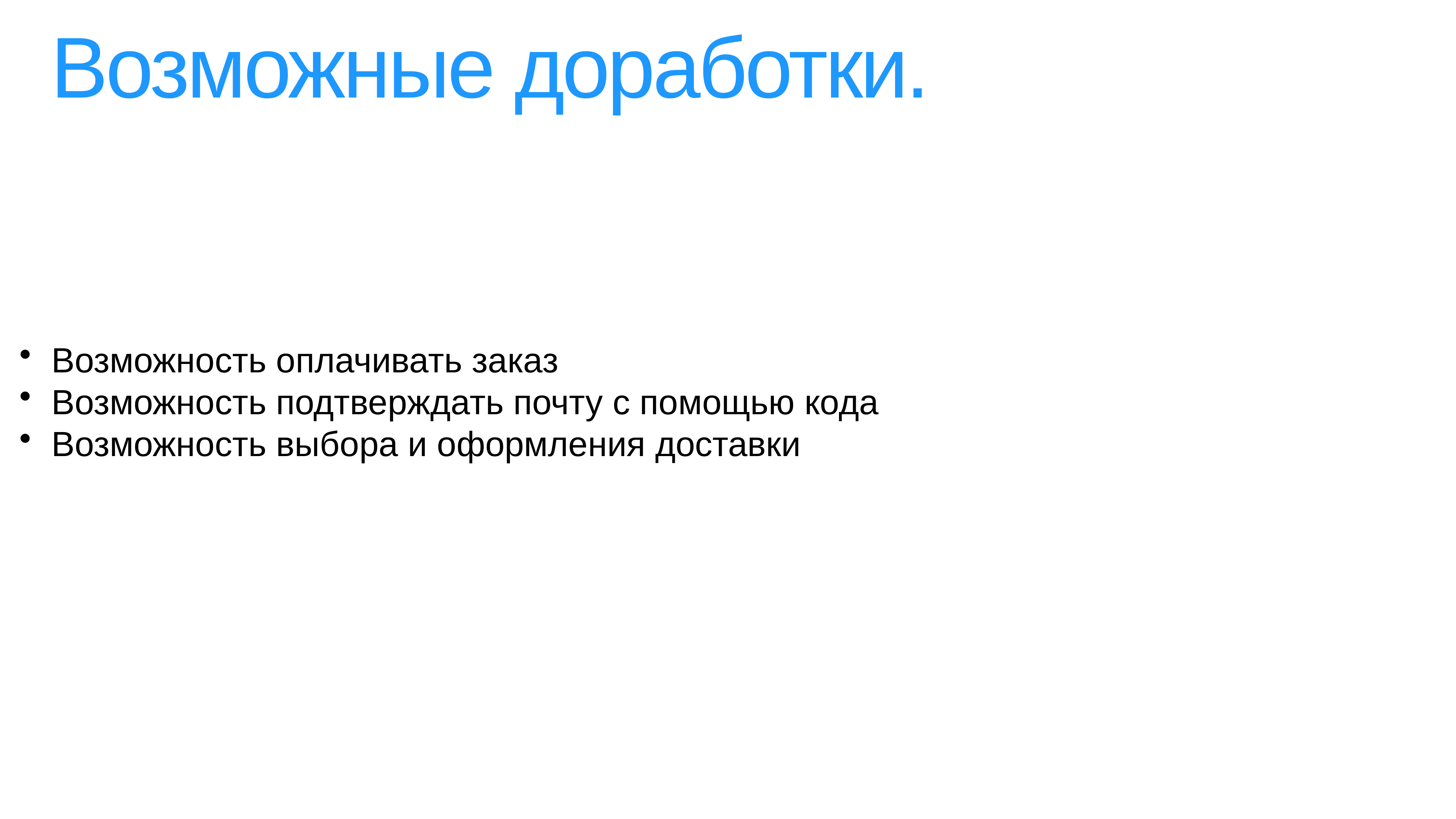

# Возможные доработки.
Возможность оплачивать заказ
Возможность подтверждать почту с помощью кода
Возможность выбора и оформления доставки